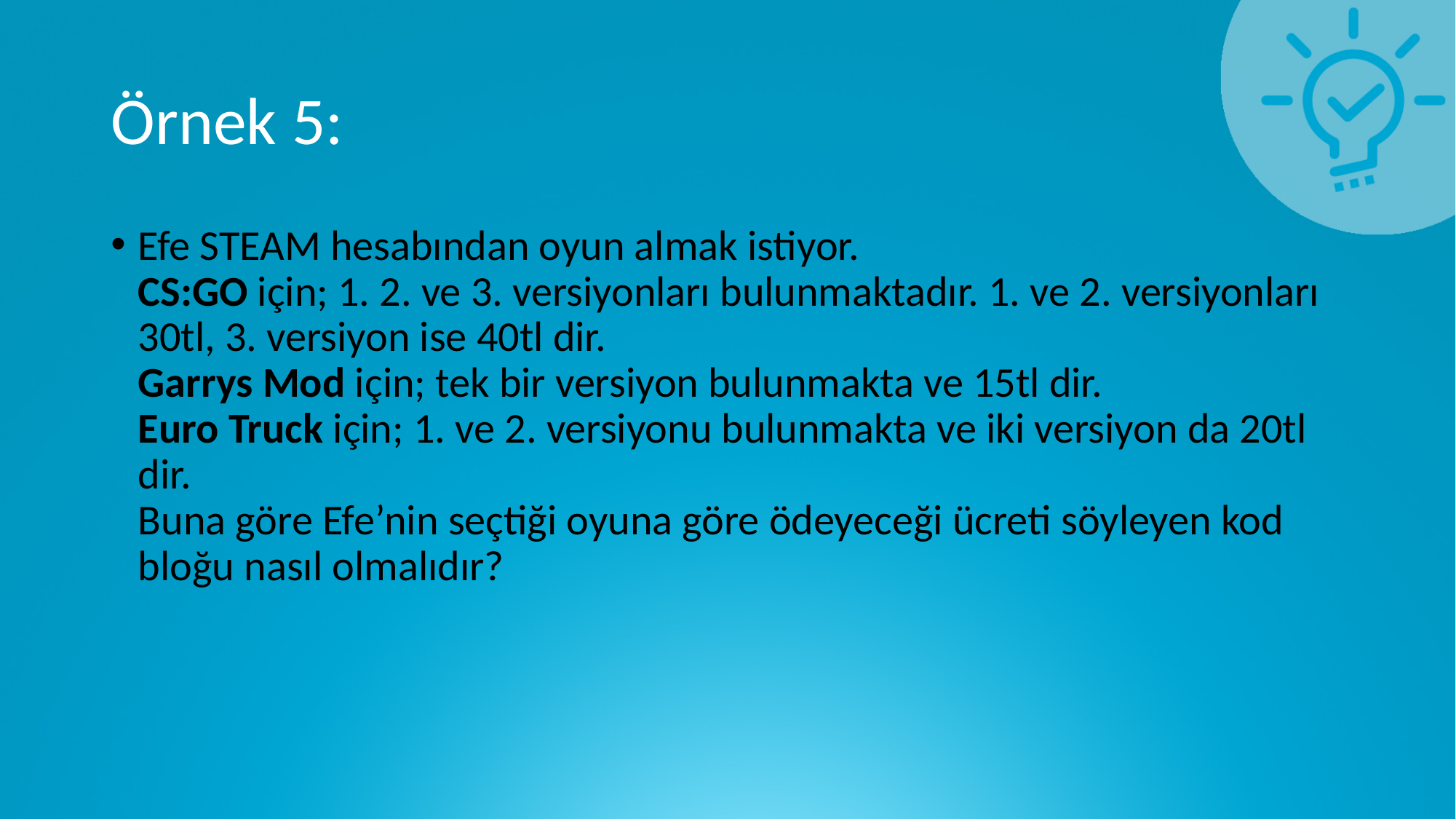

# Örnek 5:
Efe STEAM hesabından oyun almak istiyor.
CS:GO için; 1. 2. ve 3. versiyonları bulunmaktadır. 1. ve 2. versiyonları 30tl, 3. versiyon ise 40tl dir.
Garrys Mod için; tek bir versiyon bulunmakta ve 15tl dir.
Euro Truck için; 1. ve 2. versiyonu bulunmakta ve iki versiyon da 20tl dir.
Buna göre Efe’nin seçtiği oyuna göre ödeyeceği ücreti söyleyen kod bloğu nasıl olmalıdır?